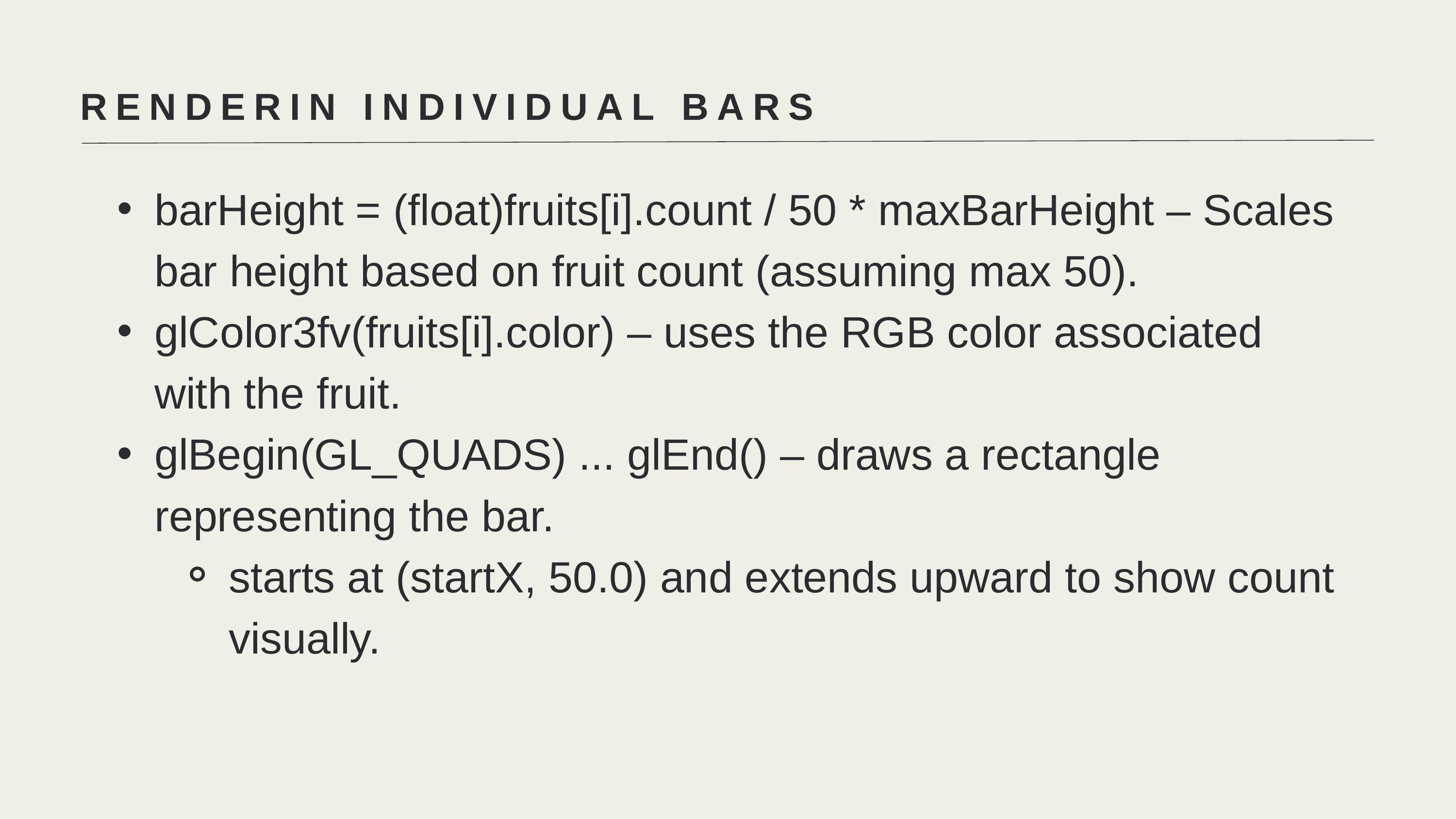

RENDERIN INDIVIDUAL BARS

barHeight = (float)fruits[i].count / 50 * maxBarHeight – Scales bar height based on fruit count (assuming max 50).
glColor3fv(fruits[i].color) – uses the RGB color associated with the fruit.
glBegin(GL_QUADS) ... glEnd() – draws a rectangle representing the bar.
starts at (startX, 50.0) and extends upward to show count visually.